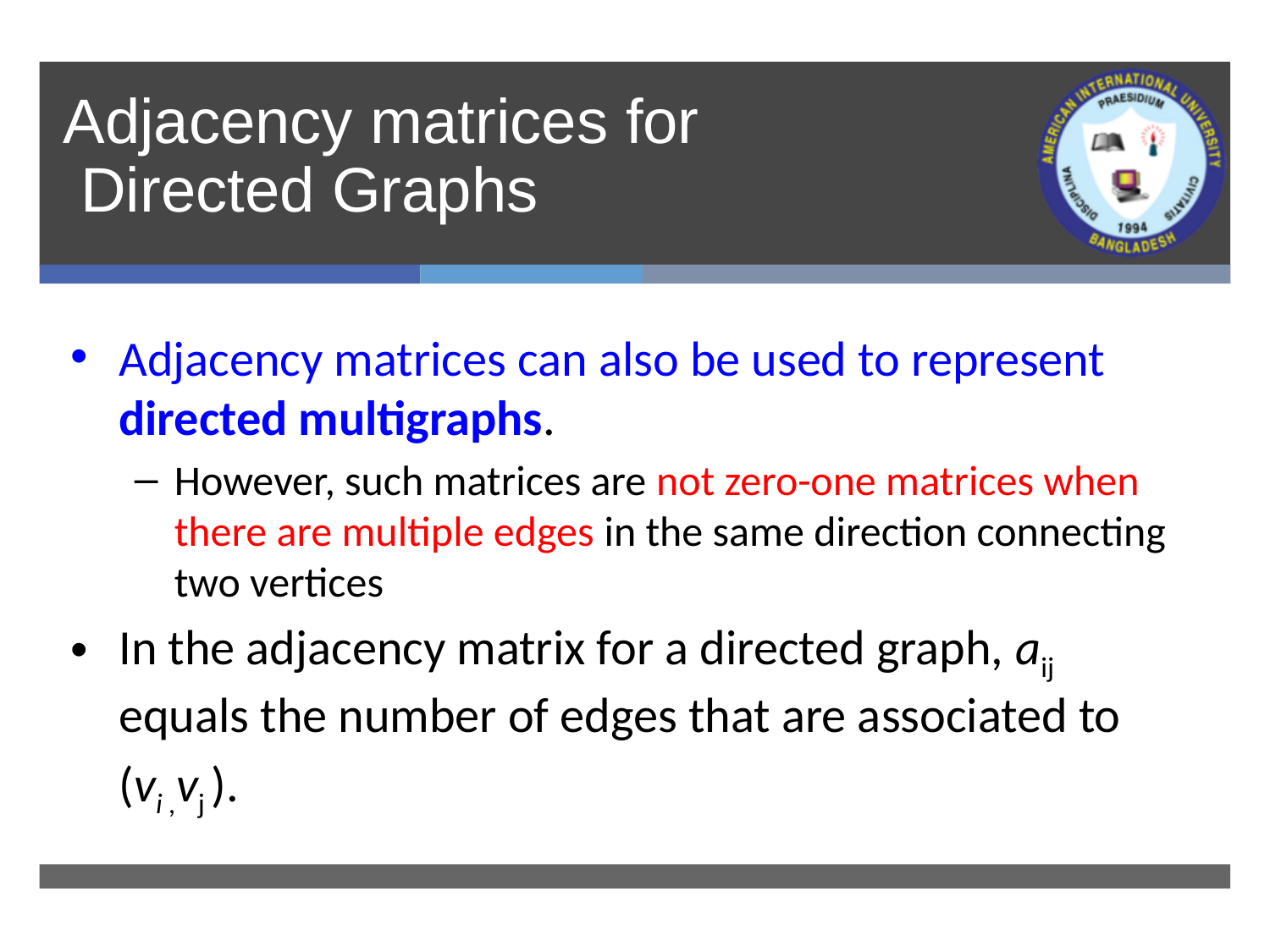

# Adjacency matrices for Directed Graphs
Adjacency matrices can also be used to represent directed multigraphs.
However, such matrices are not zero-one matrices when there are multiple edges in the same direction connecting two vertices
In the adjacency matrix for a directed graph, aij  equals the number of edges that are associated to
	(vi ,vj ).